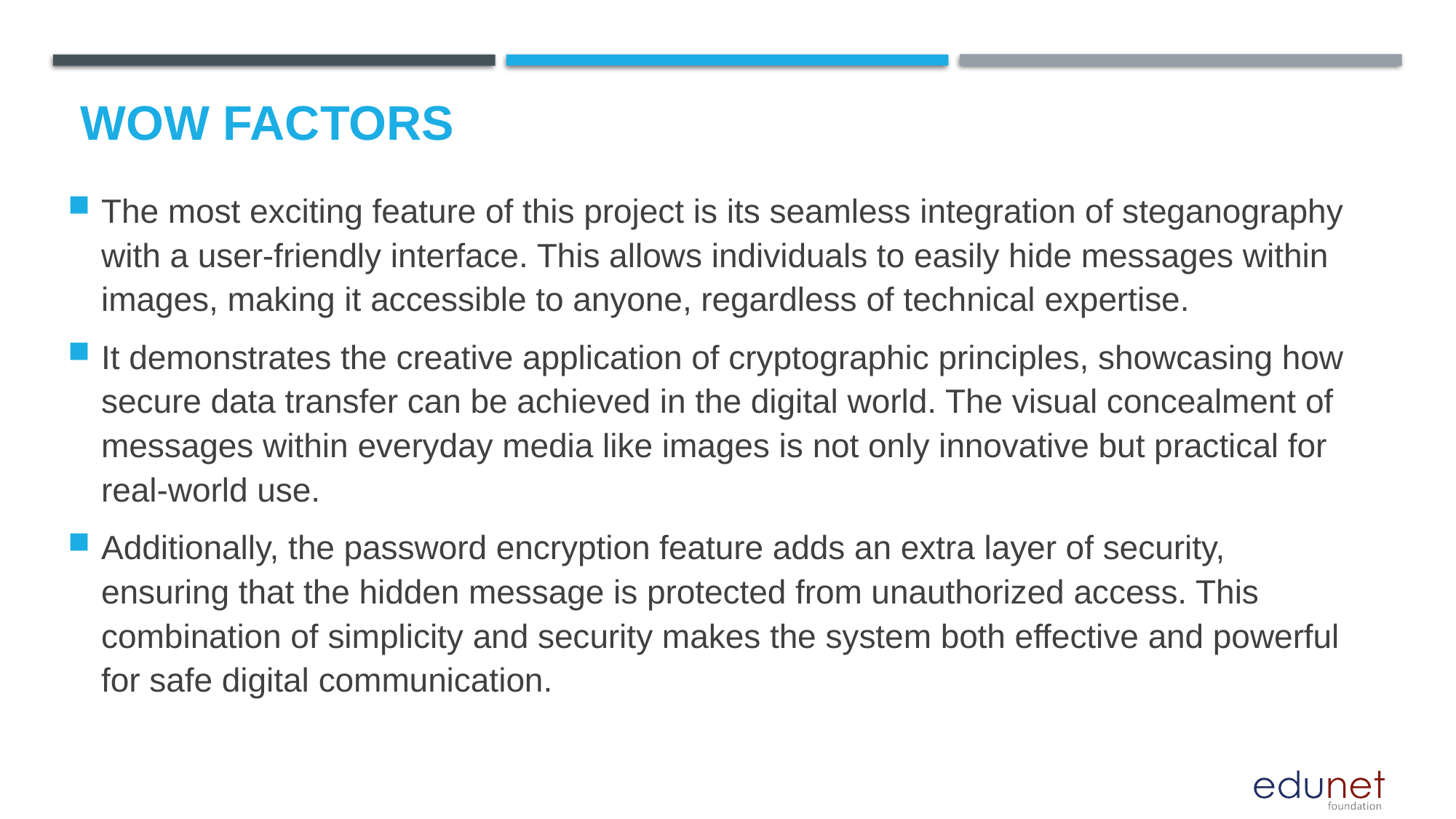

# Wow factors
The most exciting feature of this project is its seamless integration of steganography with a user-friendly interface. This allows individuals to easily hide messages within images, making it accessible to anyone, regardless of technical expertise.
It demonstrates the creative application of cryptographic principles, showcasing how secure data transfer can be achieved in the digital world. The visual concealment of messages within everyday media like images is not only innovative but practical for real-world use.
Additionally, the password encryption feature adds an extra layer of security, ensuring that the hidden message is protected from unauthorized access. This combination of simplicity and security makes the system both effective and powerful for safe digital communication.